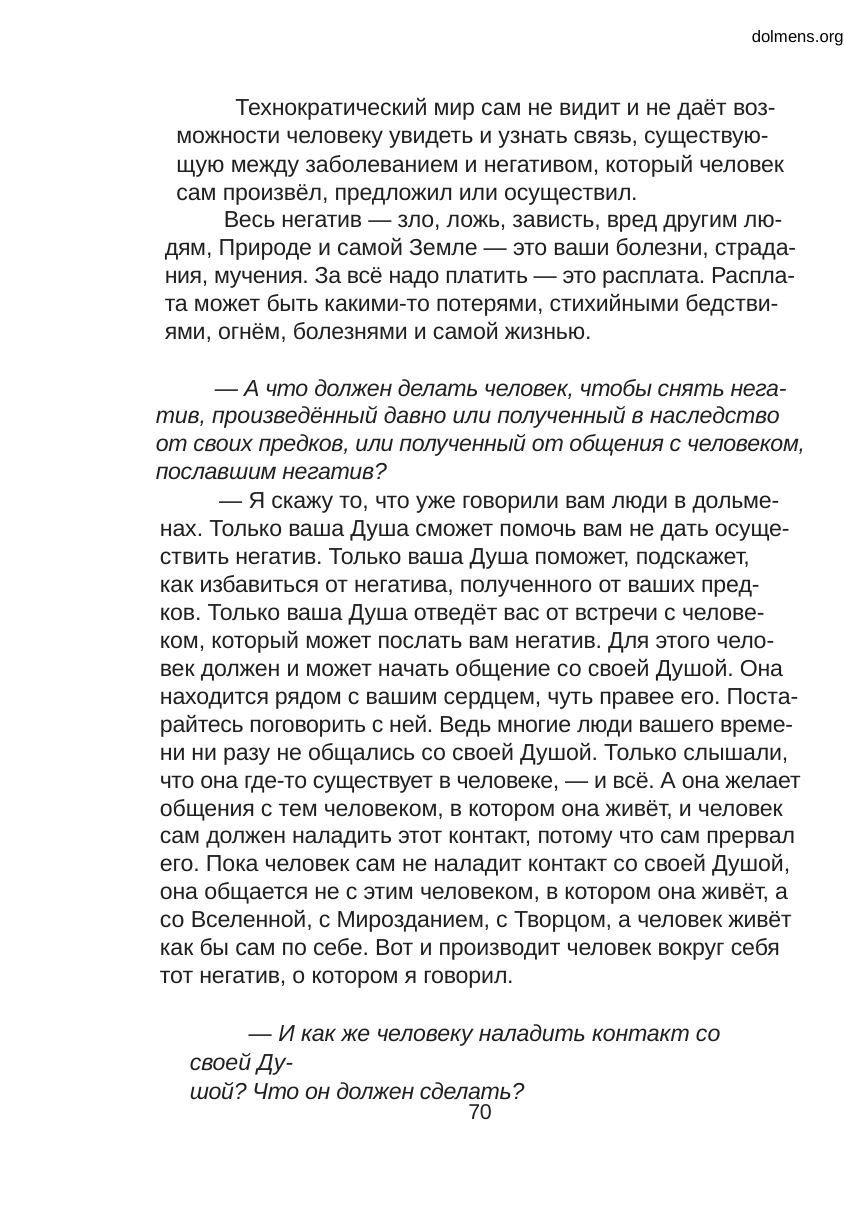

dolmens.org

Технократический мир сам не видит и не даёт воз-
можности человеку увидеть и узнать связь, существую-
щую между заболеванием и негативом, который человек
сам произвёл, предложил или осуществил.

Весь негатив — зло, ложь, зависть, вред другим лю-
дям, Природе и самой Земле — это ваши болезни, страда-
ния, мучения. За всё надо платить — это расплата. Распла-
та может быть какими-то потерями, стихийными бедстви-
ями, огнём, болезнями и самой жизнью.

— А что должен делать человек, чтобы снять нега-
тив, произведённый давно или полученный в наследство
от своих предков, или полученный от общения с человеком,
пославшим негатив?

— Я скажу то, что уже говорили вам люди в дольме-
нах. Только ваша Душа сможет помочь вам не дать осуще-
ствить негатив. Только ваша Душа поможет, подскажет,
как избавиться от негатива, полученного от ваших пред-
ков. Только ваша Душа отведёт вас от встречи с челове-
ком, который может послать вам негатив. Для этого чело-
век должен и может начать общение со своей Душой. Она
находится рядом с вашим сердцем, чуть правее его. Поста-
райтесь поговорить с ней. Ведь многие люди вашего време-
ни ни разу не общались со своей Душой. Только слышали,
что она где-то существует в человеке, — и всё. А она желает
общения с тем человеком, в котором она живёт, и человек
сам должен наладить этот контакт, потому что сам прервал
его. Пока человек сам не наладит контакт со своей Душой,
она общается не с этим человеком, в котором она живёт, а
со Вселенной, с Мирозданием, с Творцом, а человек живёт
как бы сам по себе. Вот и производит человек вокруг себя
тот негатив, о котором я говорил.

— И как же человеку наладить контакт со своей Ду-
шой? Что он должен сделать?

70